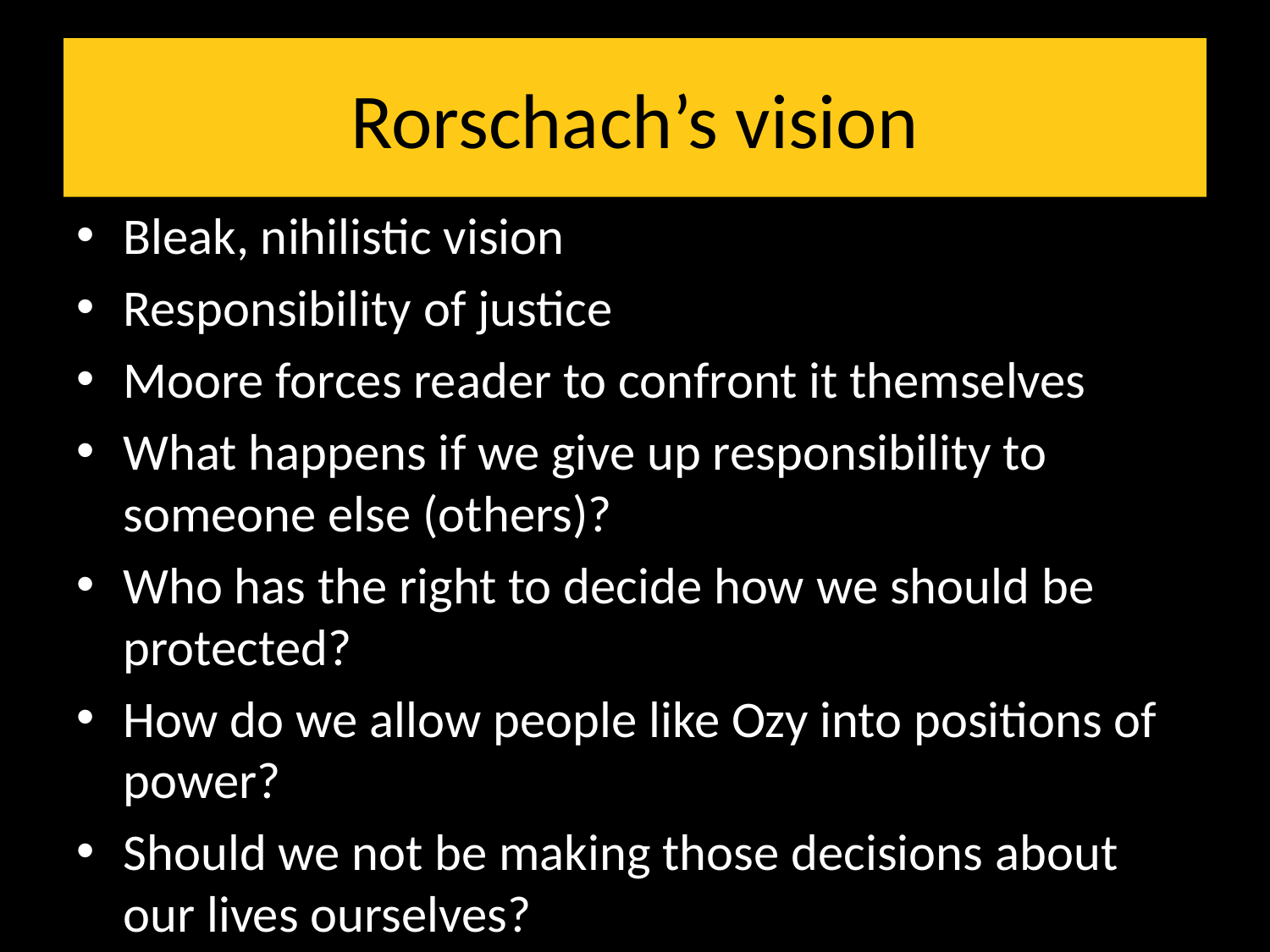

# Rorschach’s vision
Bleak, nihilistic vision
Responsibility of justice
Moore forces reader to confront it themselves
What happens if we give up responsibility to someone else (others)?
Who has the right to decide how we should be protected?
How do we allow people like Ozy into positions of power?
Should we not be making those decisions about our lives ourselves?